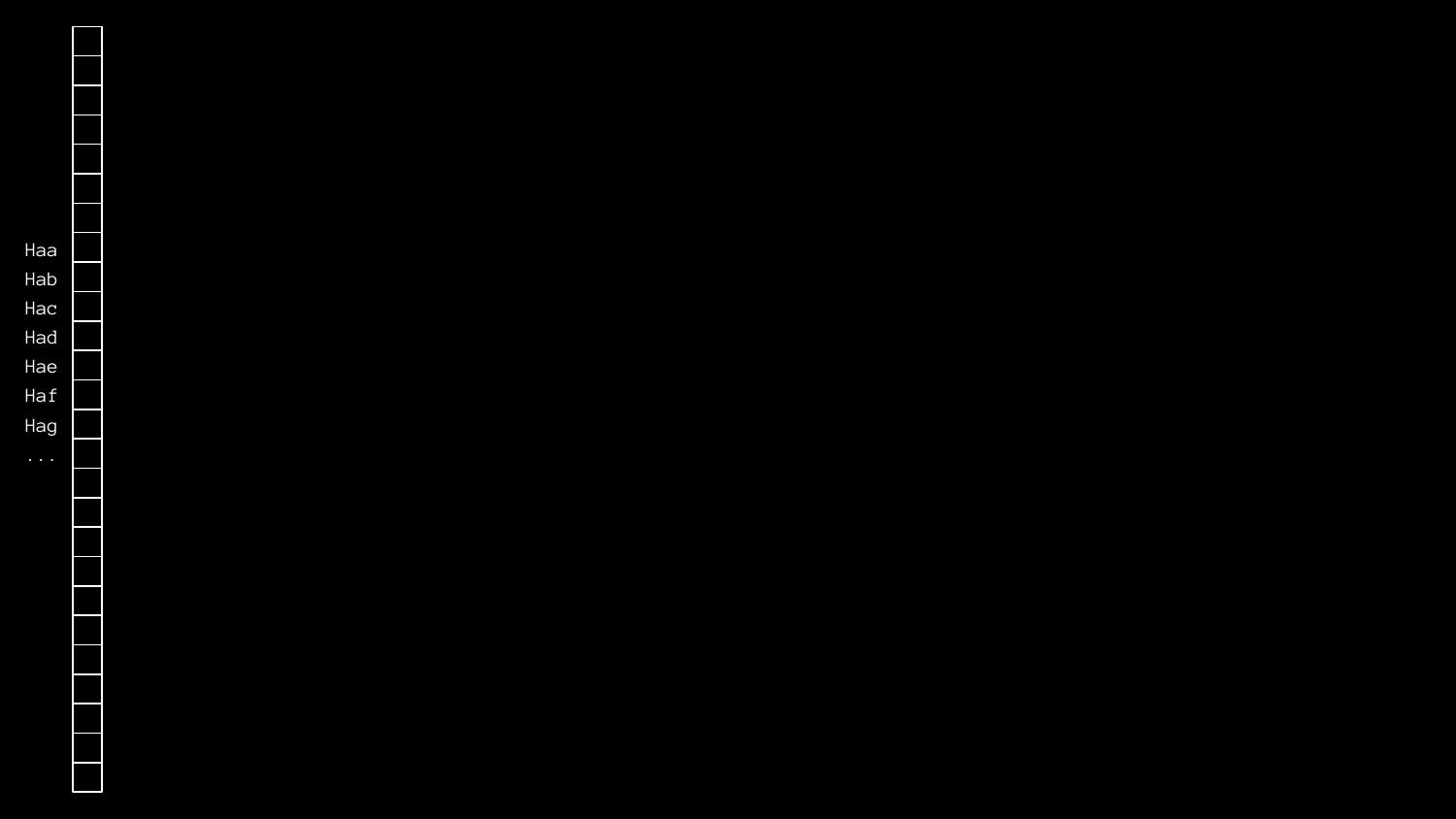

Haa
Hab
Hac
Had
Hae
Haf
Hag
...